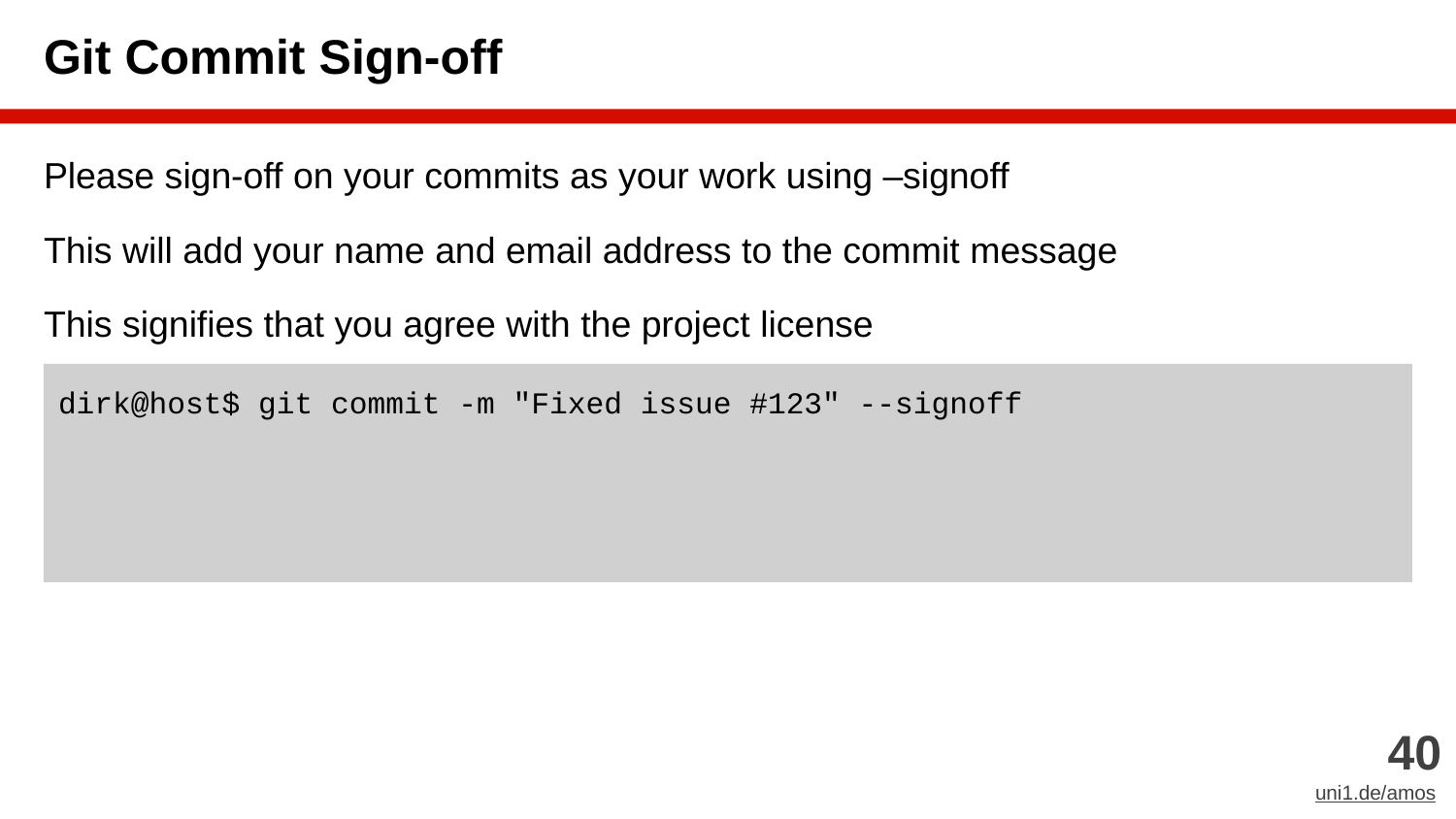

# Git Commit Sign-off
Please sign-off on your commits as your work using –signoff
This will add your name and email address to the commit message
This signifies that you agree with the project license
dirk@host$ git commit -m "Fixed issue #123" --signoff
40
uni1.de/amos